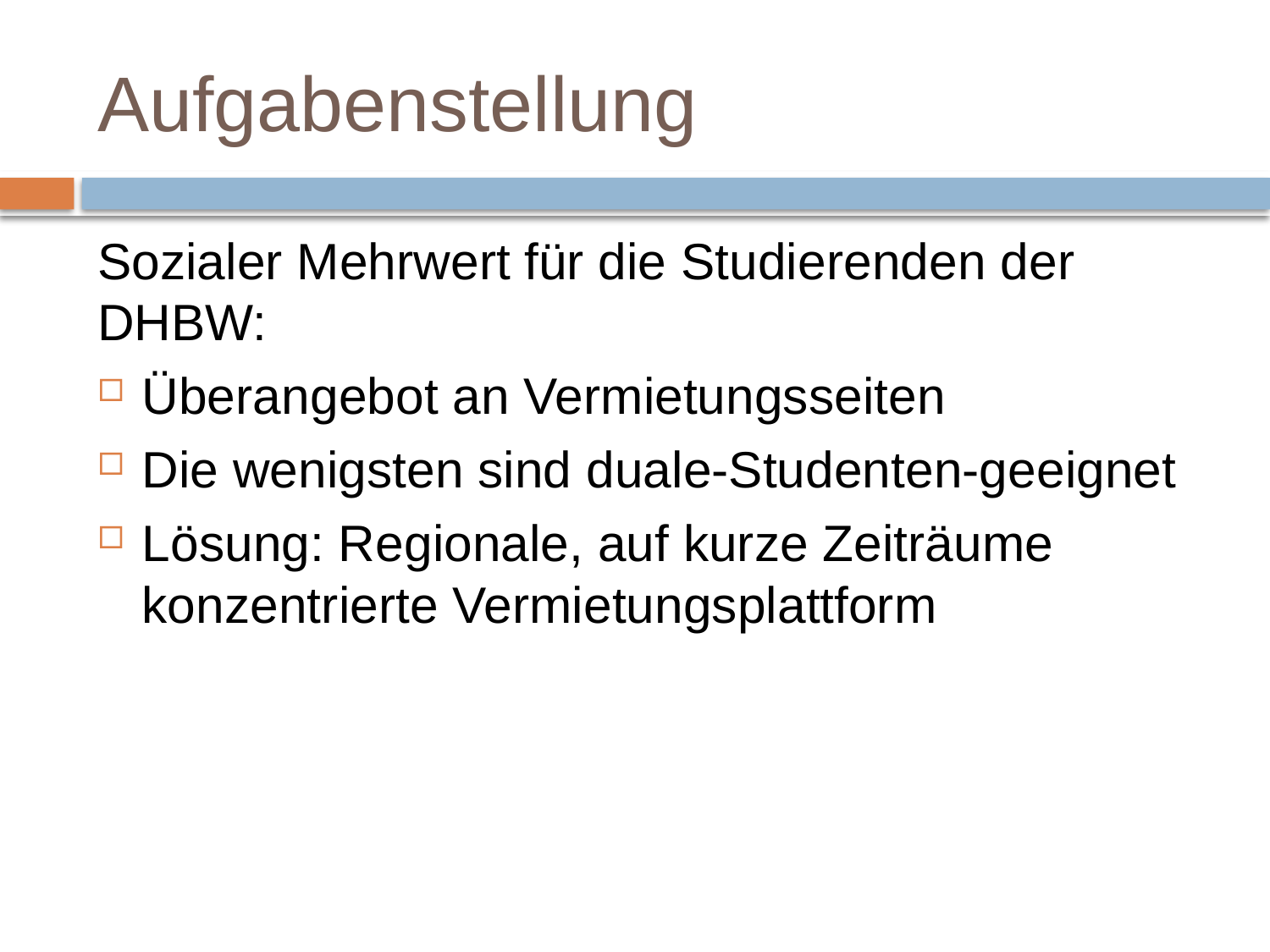

# Aufgabenstellung
Sozialer Mehrwert für die Studierenden der DHBW:
Überangebot an Vermietungsseiten
Die wenigsten sind duale-Studenten-geeignet
Lösung: Regionale, auf kurze Zeiträume konzentrierte Vermietungsplattform